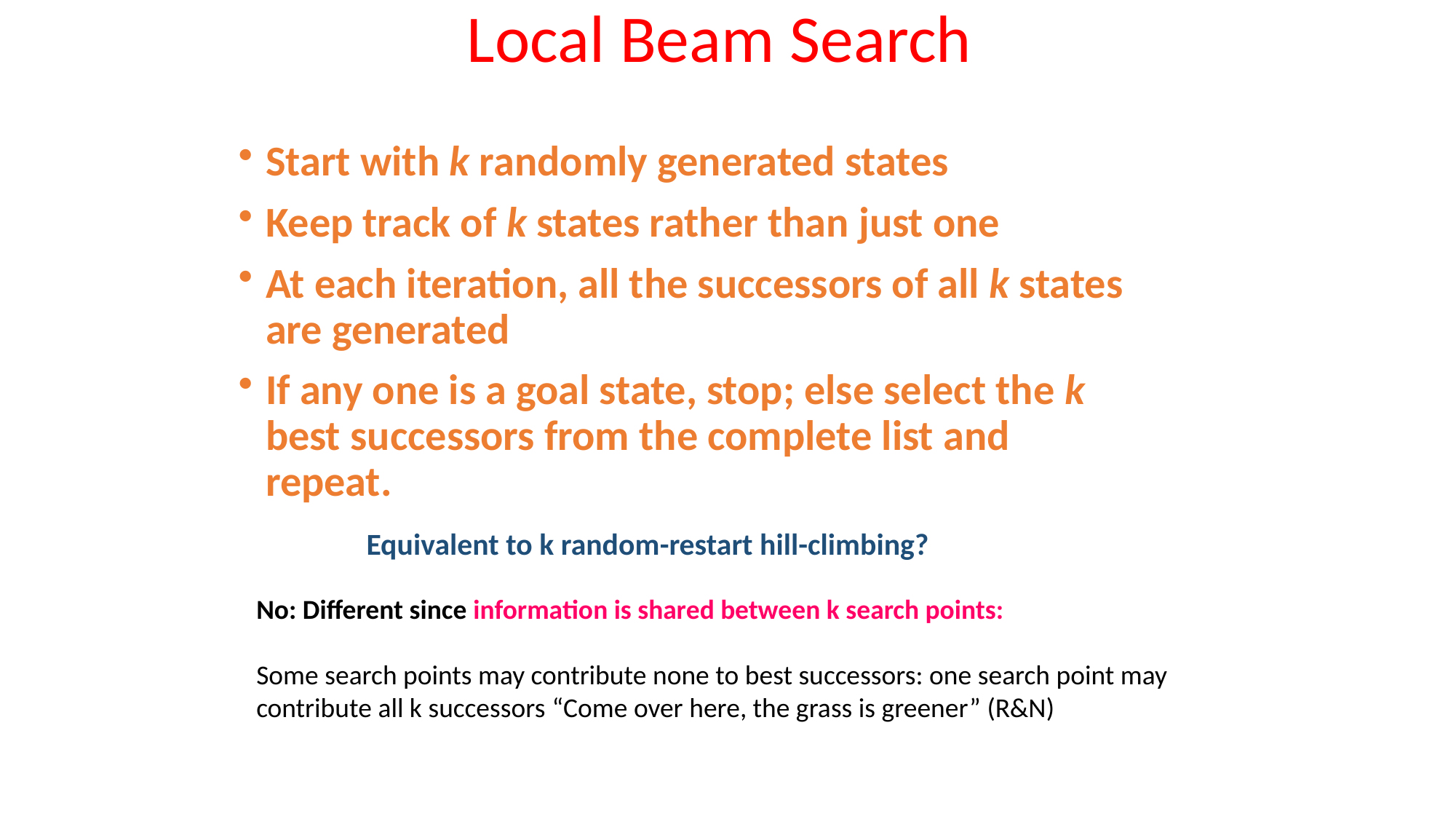

# Local Beam Search
Start with k randomly generated states
Keep track of k states rather than just one
At each iteration, all the successors of all k states are generated
If any one is a goal state, stop; else select the k best successors from the complete list and repeat.
Equivalent to k random-restart hill-climbing?
No: Different since information is shared between k search points:

Some search points may contribute none to best successors: one search point may contribute all k successors “Come over here, the grass is greener” (R&N)